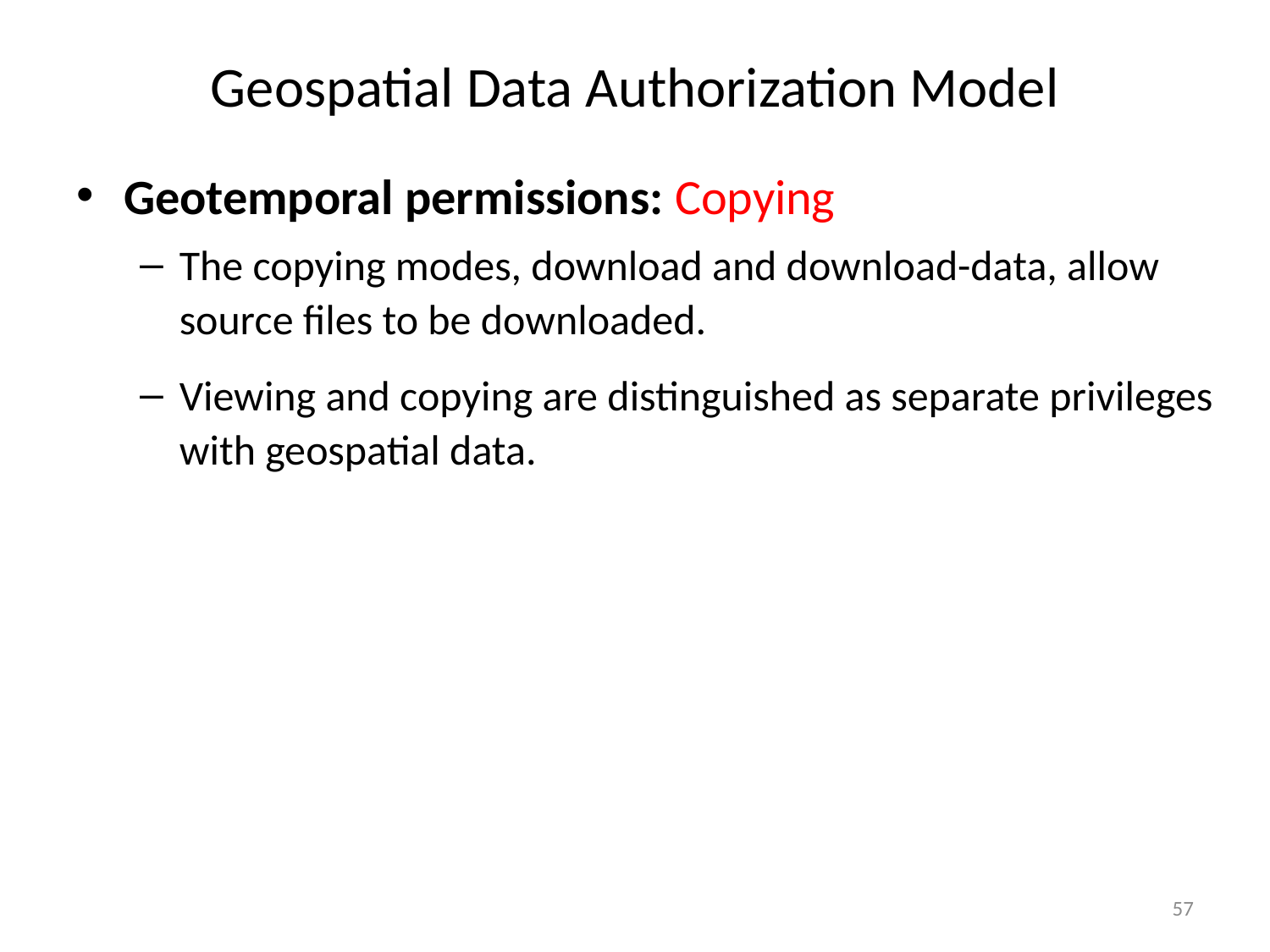

# Geospatial Data Authorization Model
Geotemporal permissions: Copying
The copying modes, download and download-data, allow source files to be downloaded.
Viewing and copying are distinguished as separate privileges with geospatial data.
57